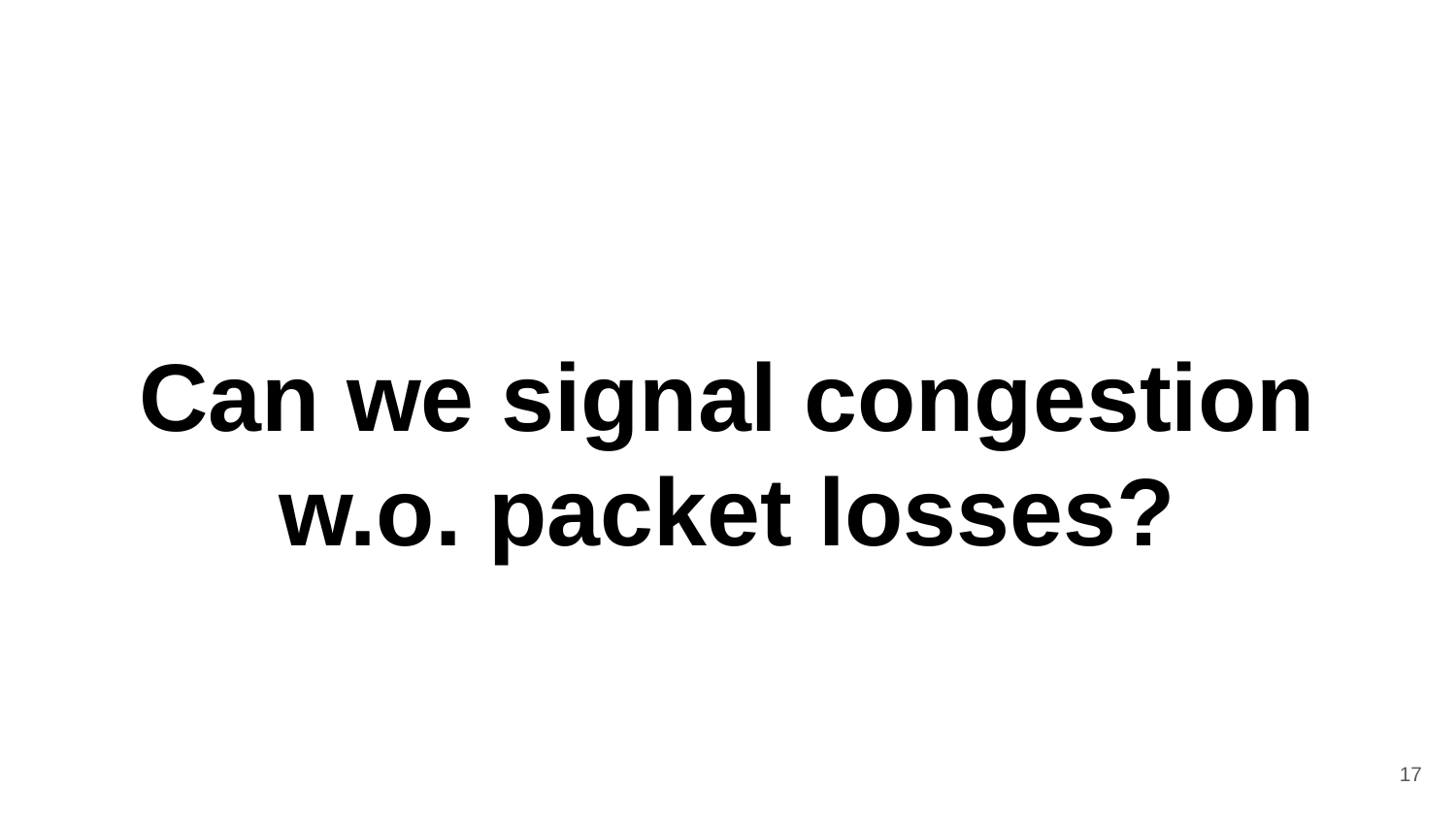

# Can we signal congestion w.o. packet losses?
17